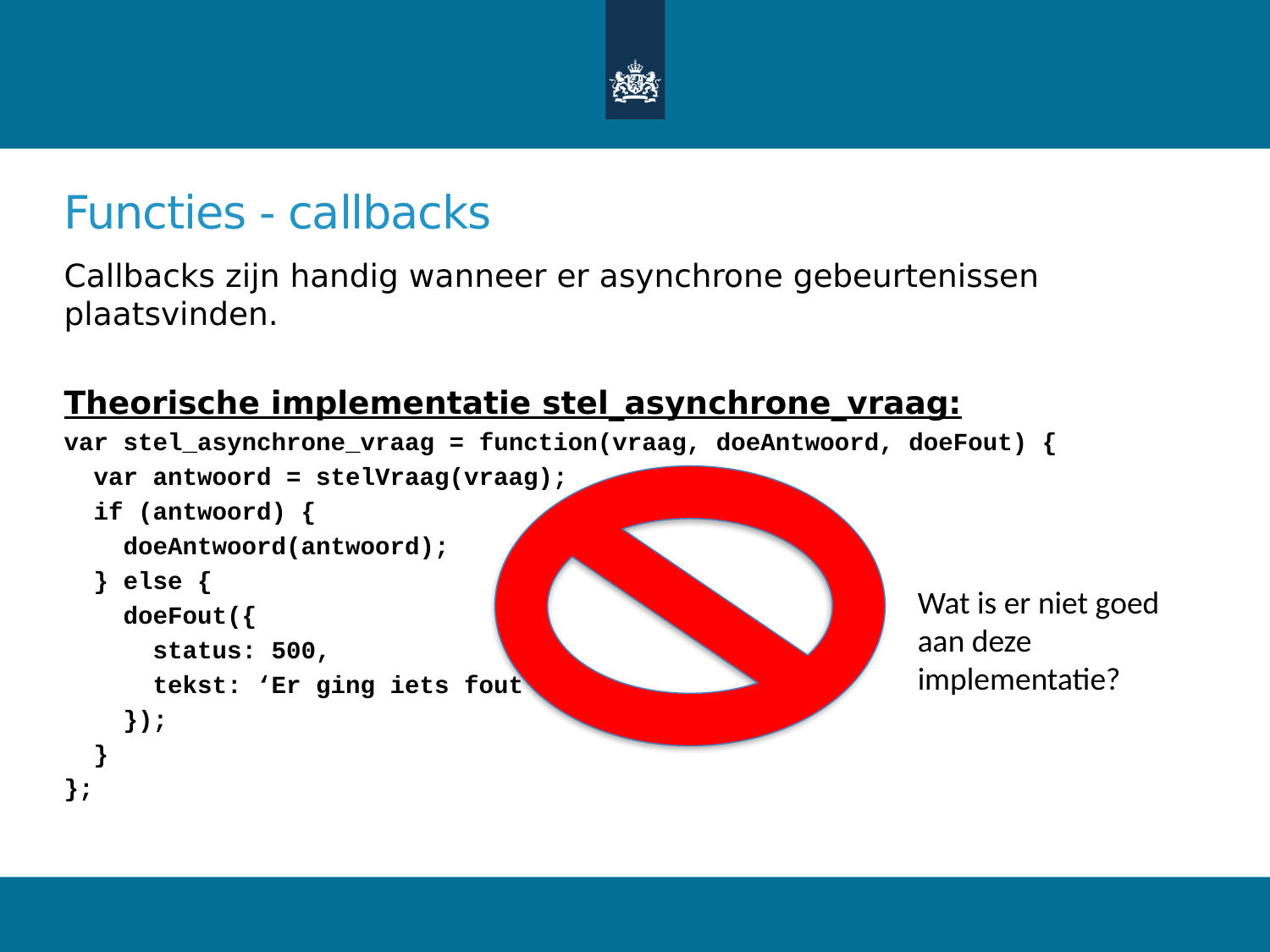

# Functies - callbacks
Callbacks zijn handig wanneer er asynchrone gebeurtenissen plaatsvinden.

Theorische implementatie stel_asynchrone_vraag:
var stel_asynchrone_vraag = function(vraag, doeAntwoord, doeFout) {
  var antwoord = stelVraag(vraag);
  if (antwoord) {
    doeAntwoord(antwoord);
  } else {
    doeFout({
      status: 500,
      tekst: ‘Er ging iets fout’
    });
  }
};

Wat is er niet goed aan deze implementatie?